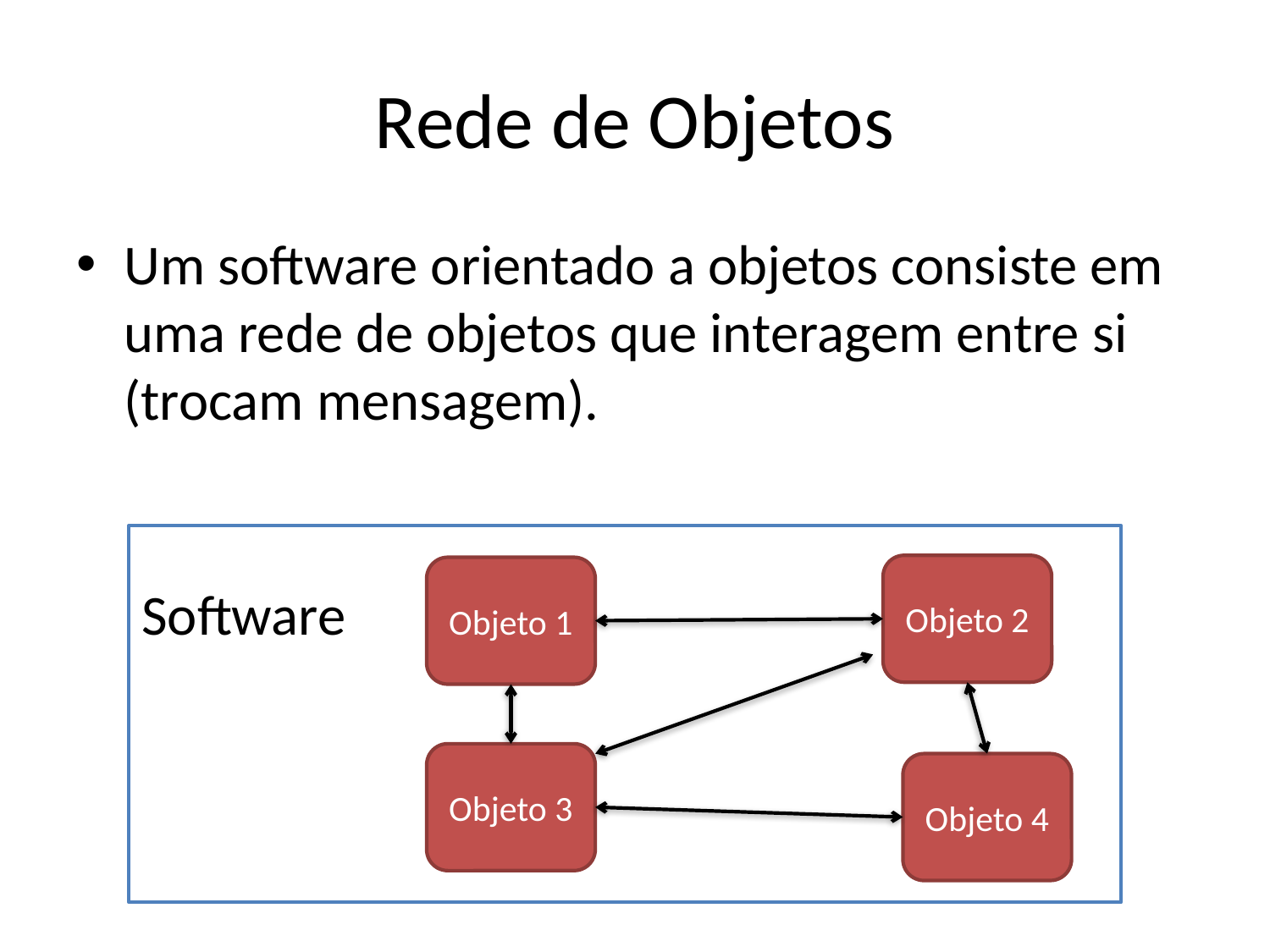

# Rede de Objetos
Um software orientado a objetos consiste em uma rede de objetos que interagem entre si (trocam mensagem).

Software

Objeto 2
Objeto 1
Objeto 3
Objeto 4